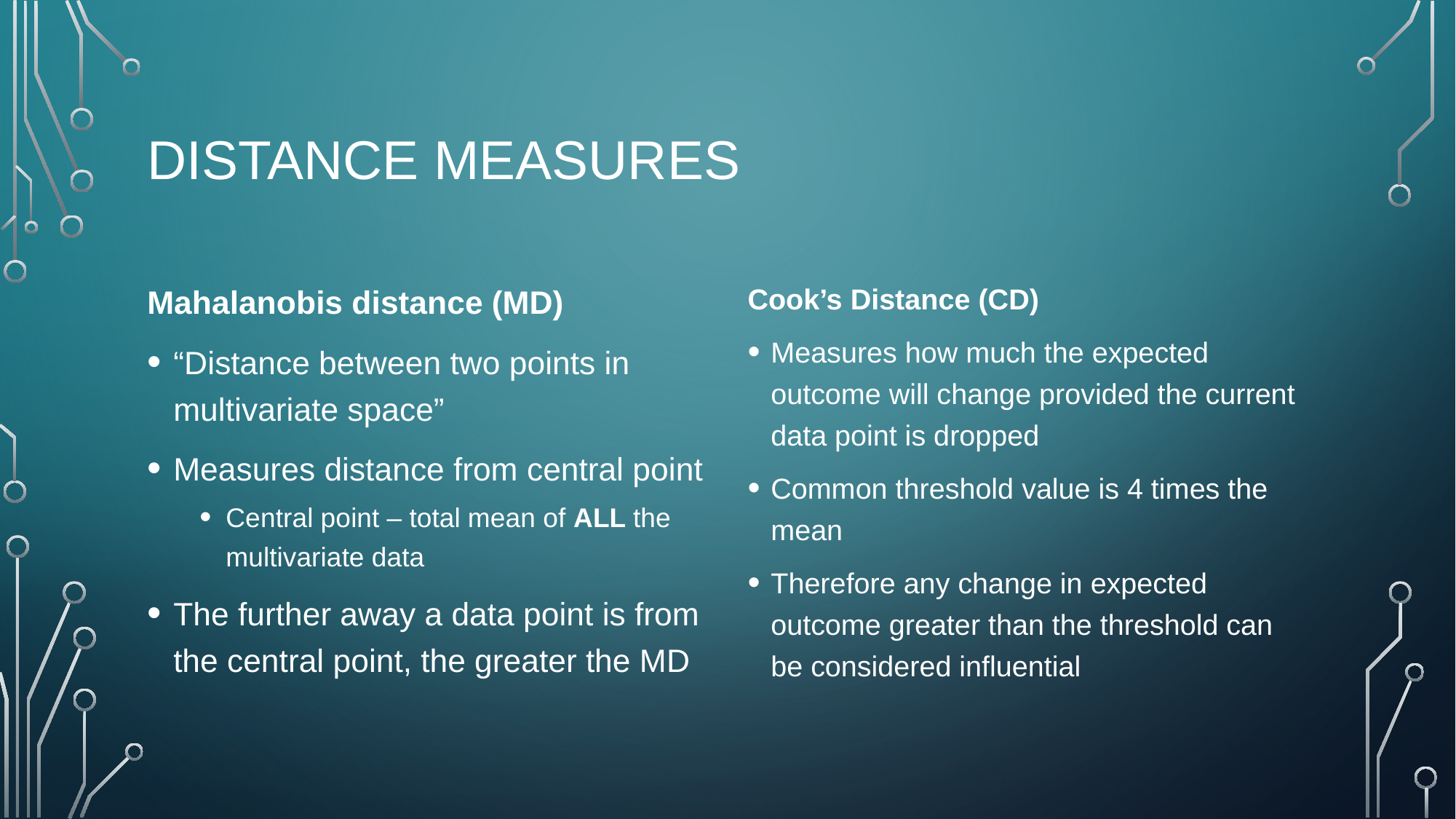

# Distance measures
Mahalanobis distance (MD)
“Distance between two points in multivariate space”
Measures distance from central point
Central point – total mean of ALL the multivariate data
The further away a data point is from the central point, the greater the MD
Cook’s Distance (CD)
Measures how much the expected outcome will change provided the current data point is dropped
Common threshold value is 4 times the mean
Therefore any change in expected outcome greater than the threshold can be considered influential